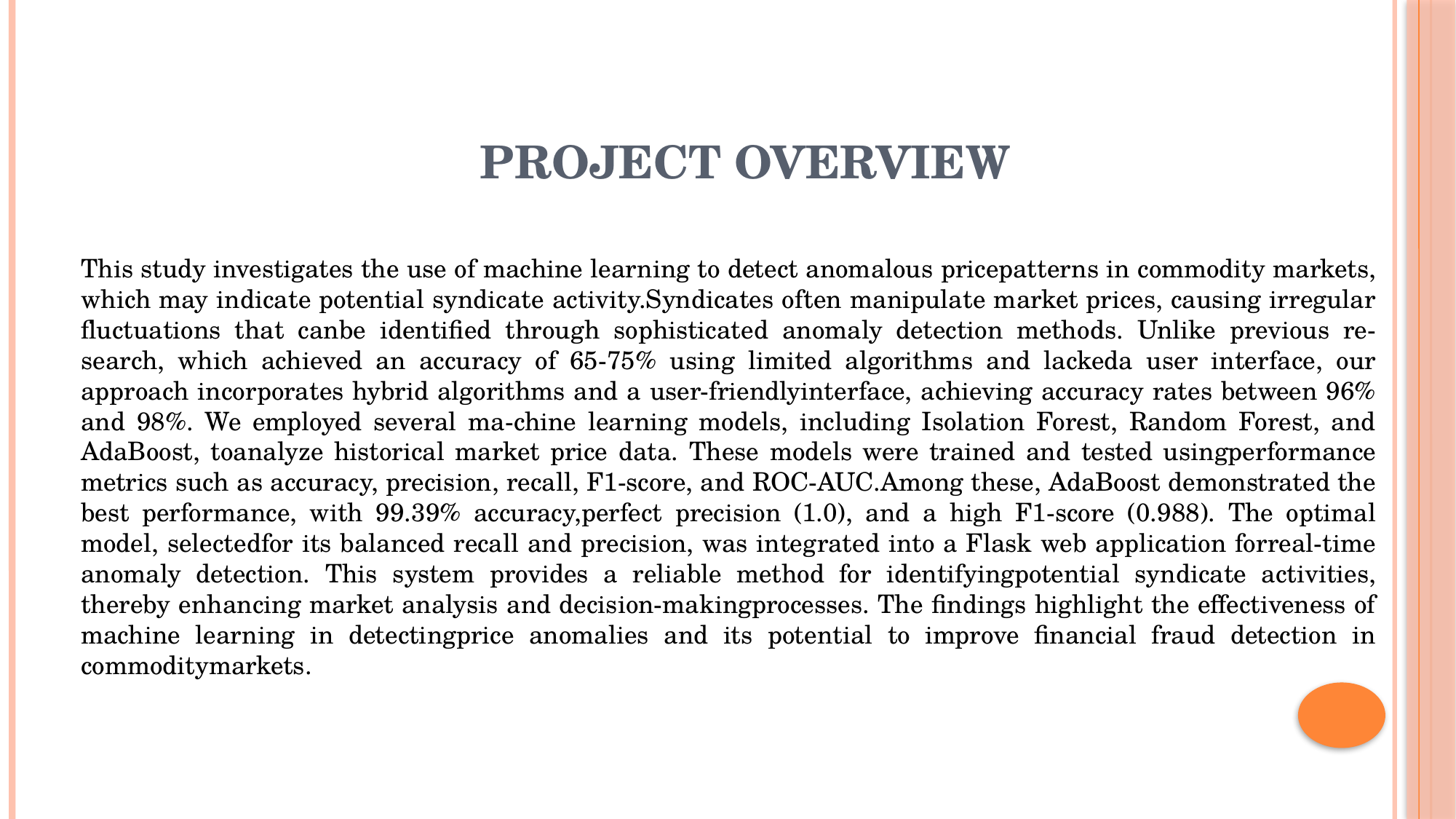

# Project overview
This study investigates the use of machine learning to detect anomalous pricepatterns in commodity markets, which may indicate potential syndicate activity.Syndicates often manipulate market prices, causing irregular fluctuations that canbe identified through sophisticated anomaly detection methods. Unlike previous re-search, which achieved an accuracy of 65-75% using limited algorithms and lackeda user interface, our approach incorporates hybrid algorithms and a user-friendlyinterface, achieving accuracy rates between 96% and 98%. We employed several ma-chine learning models, including Isolation Forest, Random Forest, and AdaBoost, toanalyze historical market price data. These models were trained and tested usingperformance metrics such as accuracy, precision, recall, F1-score, and ROC-AUC.Among these, AdaBoost demonstrated the best performance, with 99.39% accuracy,perfect precision (1.0), and a high F1-score (0.988). The optimal model, selectedfor its balanced recall and precision, was integrated into a Flask web application forreal-time anomaly detection. This system provides a reliable method for identifyingpotential syndicate activities, thereby enhancing market analysis and decision-makingprocesses. The findings highlight the effectiveness of machine learning in detectingprice anomalies and its potential to improve financial fraud detection in commoditymarkets.